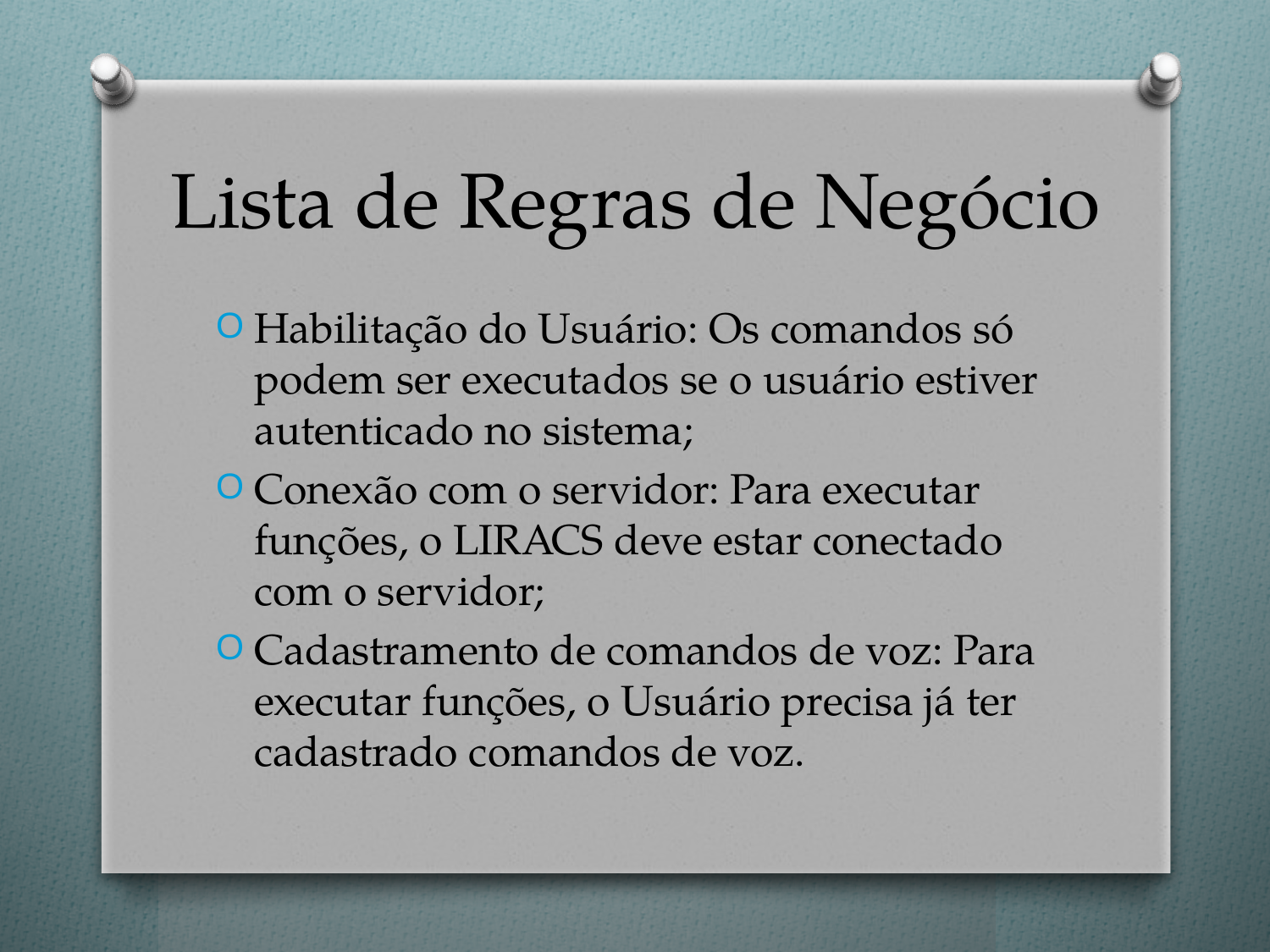

# Lista de Regras de Negócio
Habilitação do Usuário: Os comandos só podem ser executados se o usuário estiver autenticado no sistema;
Conexão com o servidor: Para executar funções, o LIRACS deve estar conectado com o servidor;
Cadastramento de comandos de voz: Para executar funções, o Usuário precisa já ter cadastrado comandos de voz.